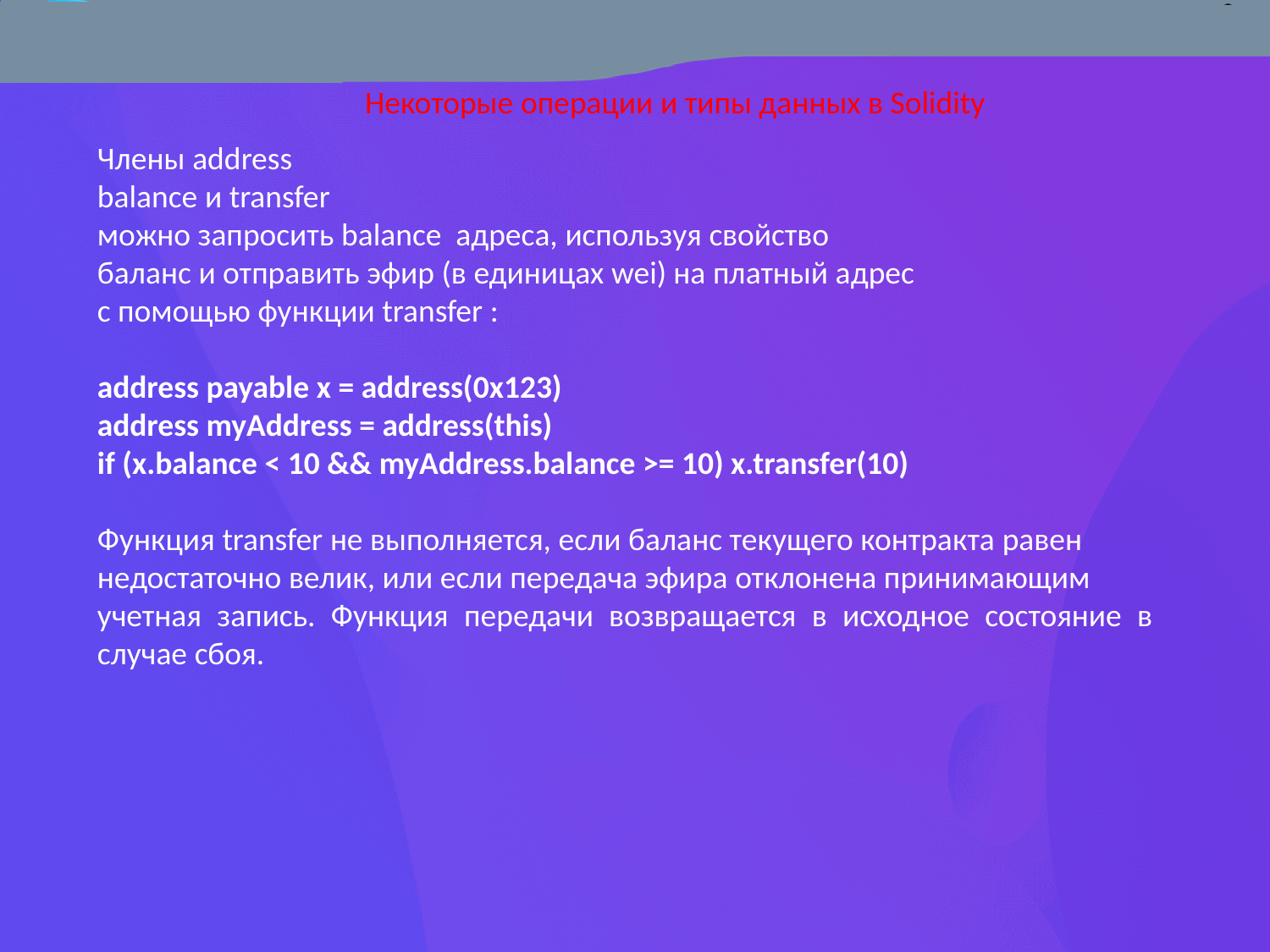

Некоторые операции и типы данных в Solidity
Члены address
balance и transfer
можно запросить balance  адреса, используя свойство
баланс и отправить эфир (в единицах wei) на платный адрес
с помощью функции transfer :

address payable x = address(0x123)
address myAddress = address(this)
if (x.balance < 10 && myAddress.balance >= 10) x.transfer(10)

Функция transfer не выполняется, если баланс текущего контракта равен
недостаточно велик, или если передача эфира отклонена принимающим
учетная запись. Функция передачи возвращается в исходное состояние в случае сбоя.